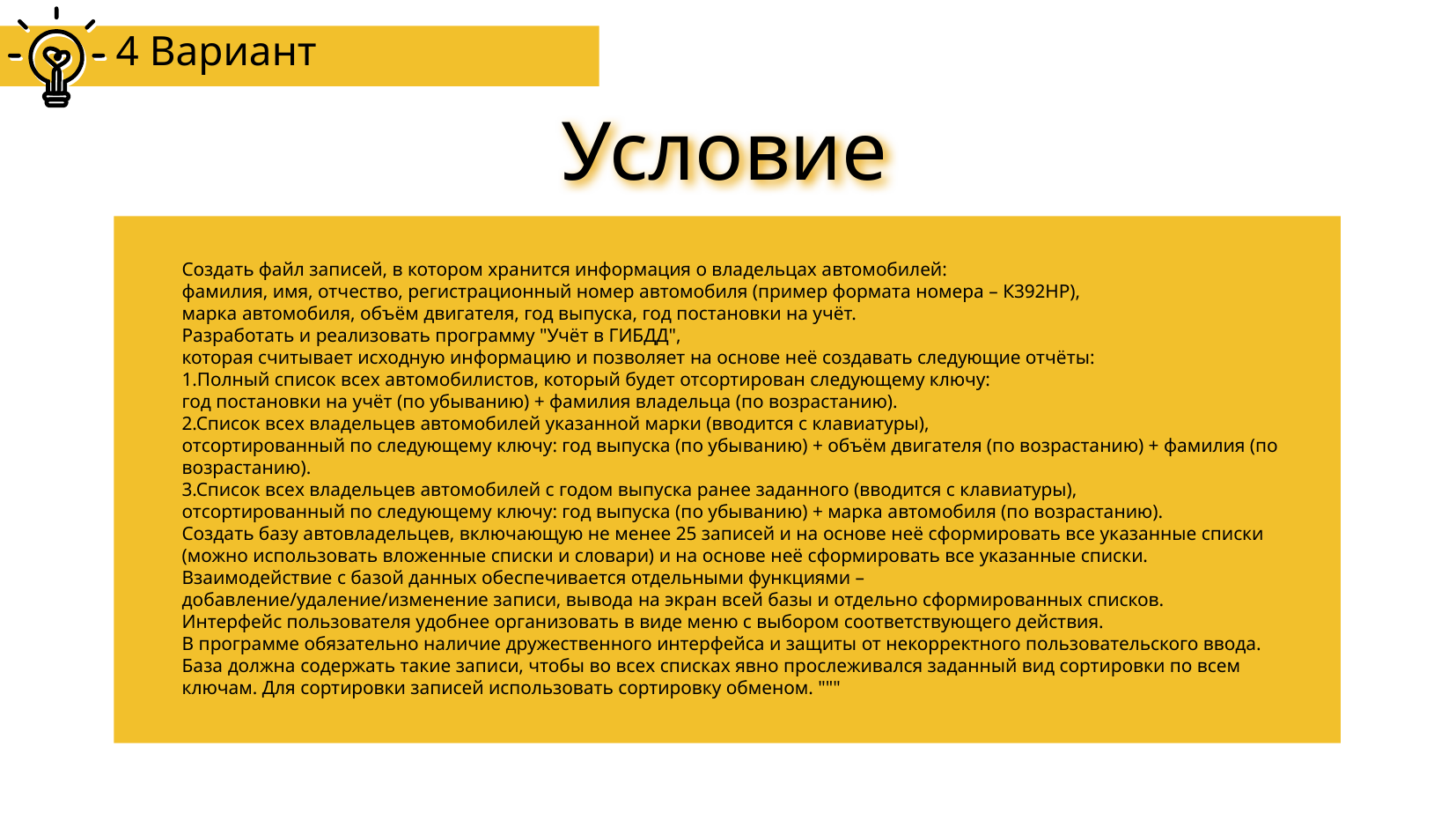

Создать файл записей, в котором хранится информация о владельцах автомобилей:
фамилия, имя, отчество, регистрационный номер автомобиля (пример формата номера – К392НР),
марка автомобиля, объём двигателя, год выпуска, год постановки на учёт.
Разработать и реализовать программу "Учёт в ГИБДД",
которая считывает исходную информацию и позволяет на основе неё создавать следующие отчёты:
1.Полный список всех автомобилистов, который будет отсортирован следующему ключу:
год постановки на учёт (по убыванию) + фамилия владельца (по возрастанию).
2.Список всех владельцев автомобилей указанной марки (вводится с клавиатуры),
отсортированный по следующему ключу: год выпуска (по убыванию) + объём двигателя (по возрастанию) + фамилия (по возрастанию).
3.Список всех владельцев автомобилей с годом выпуска ранее заданного (вводится с клавиатуры),
отсортированный по следующему ключу: год выпуска (по убыванию) + марка автомобиля (по возрастанию).
Создать базу автовладельцев, включающую не менее 25 записей и на основе неё сформировать все указанные списки
(можно использовать вложенные списки и словари) и на основе неё сформировать все указанные списки.
Взаимодействие с базой данных обеспечивается отдельными функциями –
добавление/удаление/изменение записи, вывода на экран всей базы и отдельно сформированных списков.
Интерфейс пользователя удобнее организовать в виде меню с выбором соответствующего действия.
В программе обязательно наличие дружественного интерфейса и защиты от некорректного пользовательского ввода.
База должна содержать такие записи, чтобы во всех списках явно прослеживался заданный вид сортировки по всем ключам. Для сортировки записей использовать сортировку обменом. """
# 4 Вариант
Условие